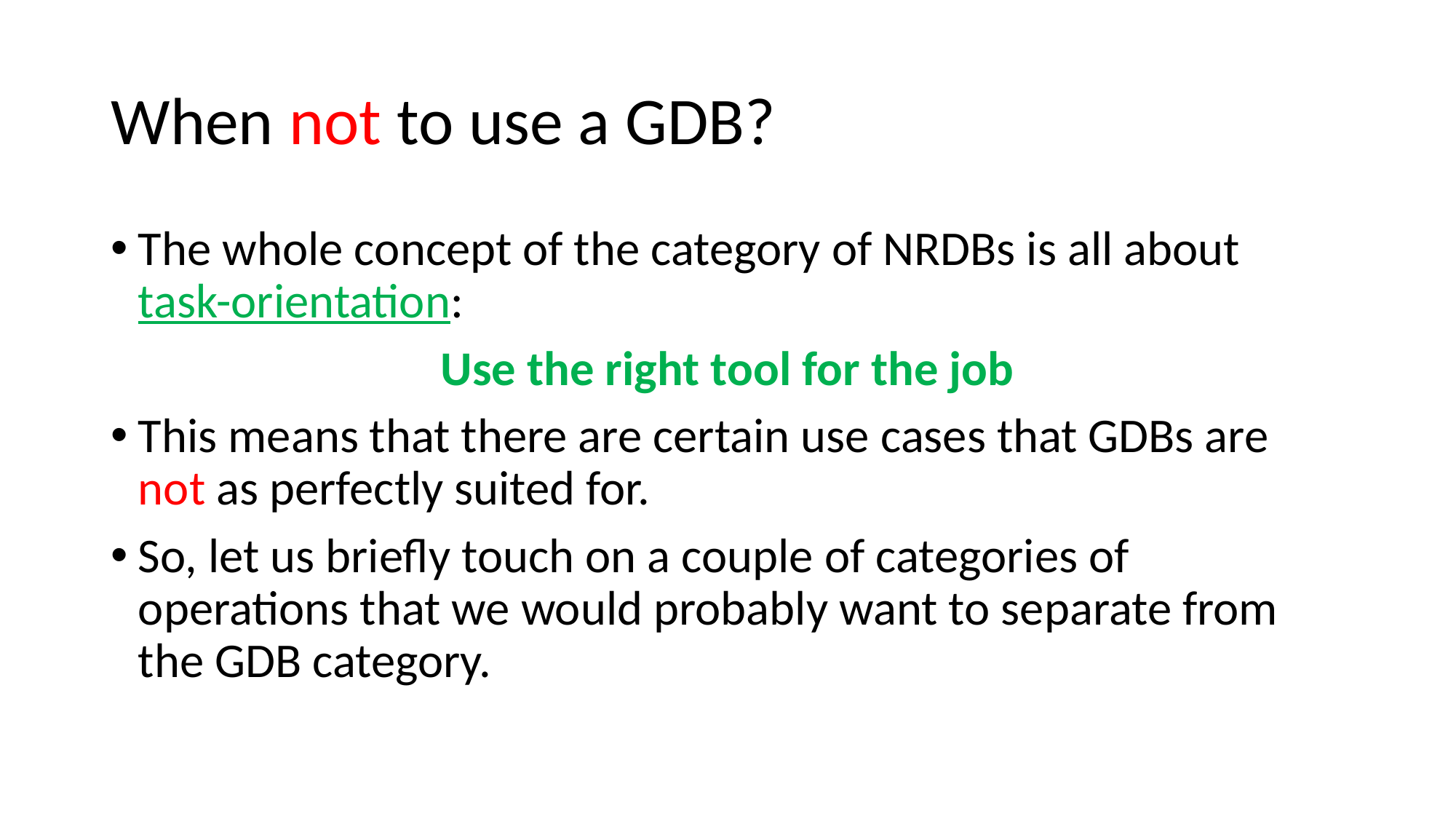

# When not to use a GDB?
The whole concept of the category of NRDBs is all about task-orientation:
Use the right tool for the job
This means that there are certain use cases that GDBs are not as perfectly suited for.
So, let us briefly touch on a couple of categories of operations that we would probably want to separate from the GDB category.